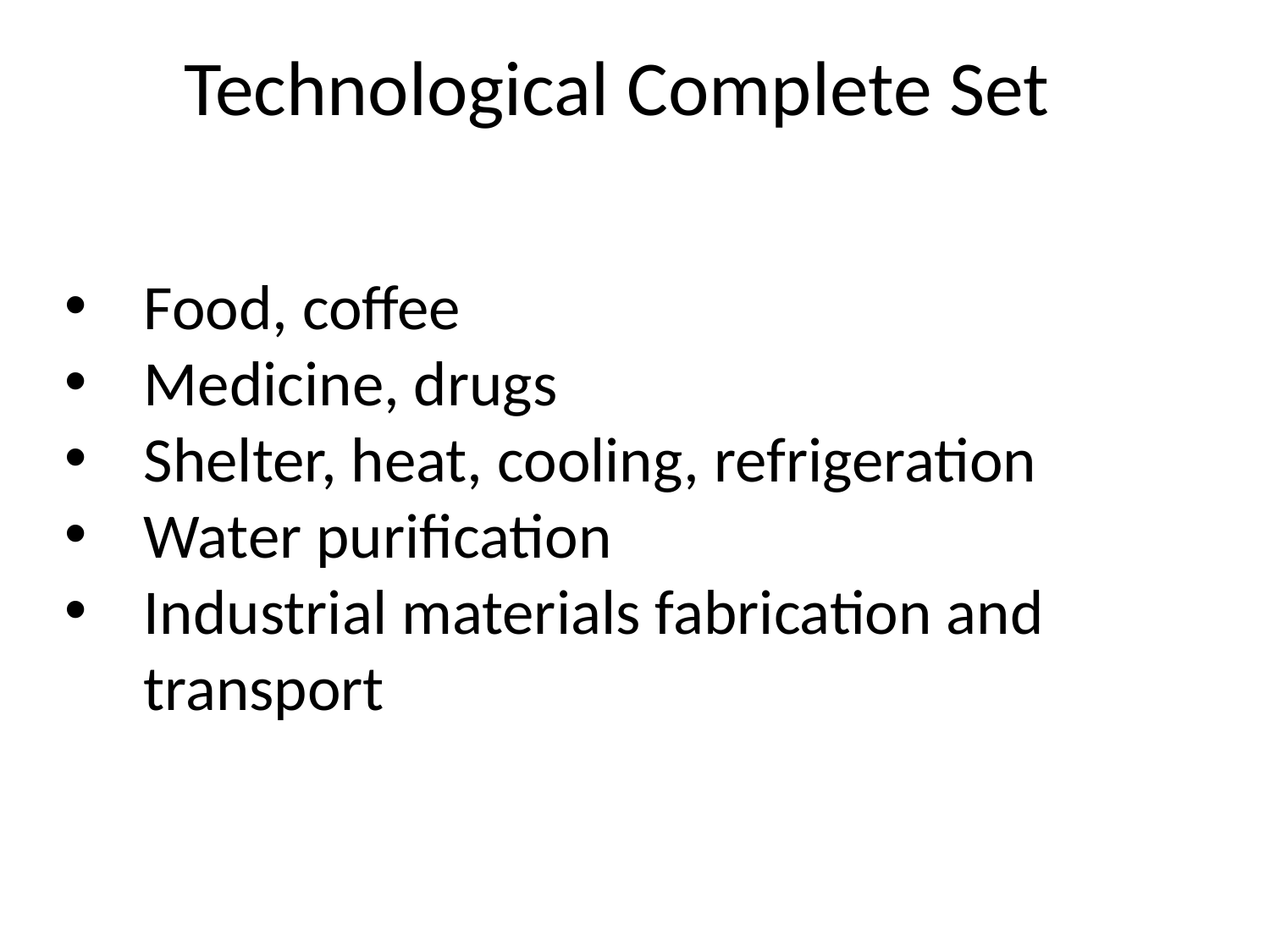

# Technological Complete Set
Food, coffee
Medicine, drugs
Shelter, heat, cooling, refrigeration
Water purification
Industrial materials fabrication and transport